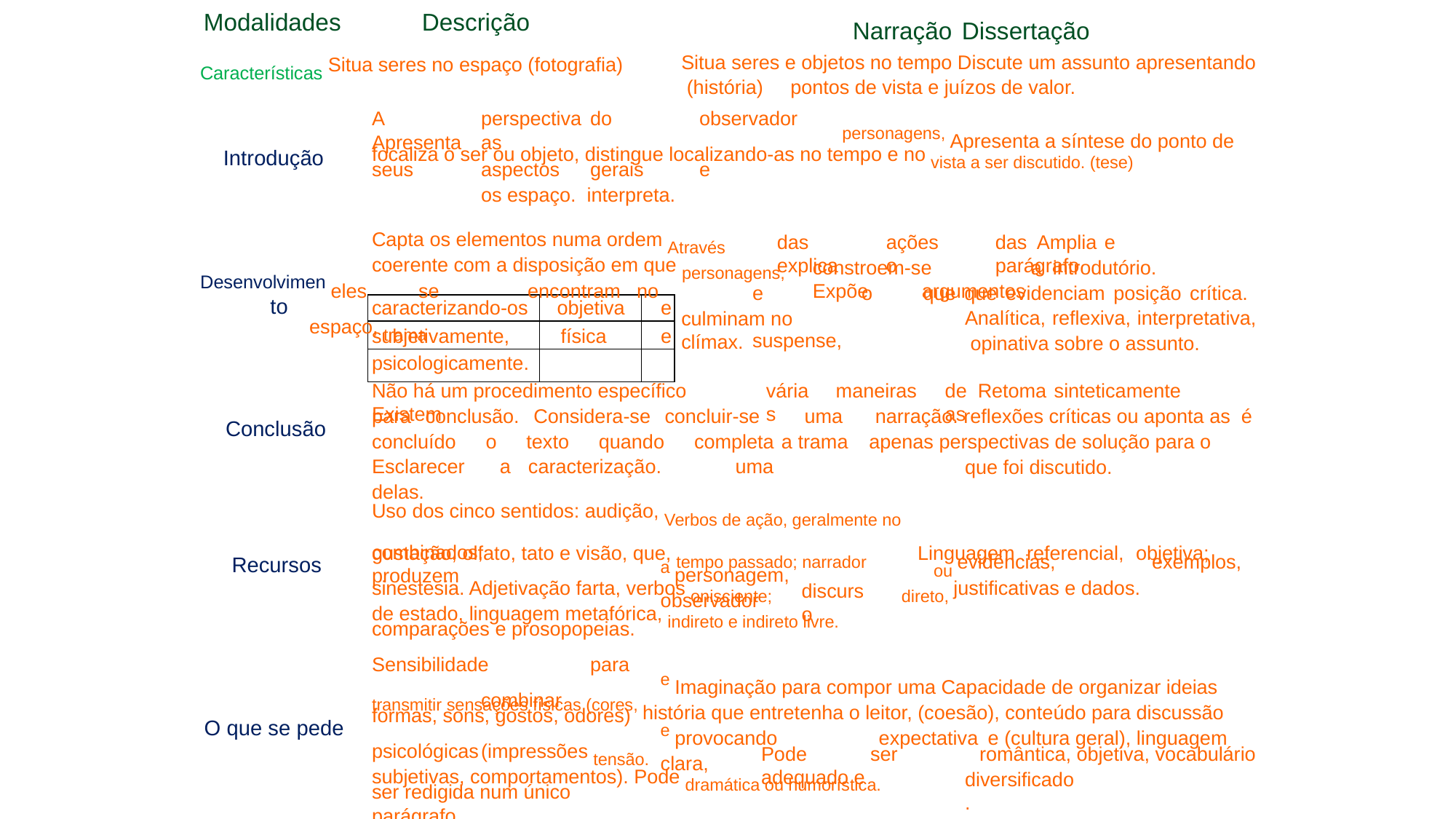

Narração	Dissertação
Situa seres e objetos no tempo Discute um assunto apresentando  (história)	pontos de vista e juízos de valor.
# Modalidades	Descrição
Características Situa seres no espaço (fotografia)
A	perspectiva	do	observador  Apresenta	as
personagens, Apresenta a síntese do ponto de
focaliza o ser ou objeto, distingue localizando-as no tempo e no vista a ser discutido. (tese)
Introdução
seus	aspectos	gerais	e	os espaço.  interpreta.
Capta os elementos numa ordem Através
das	ações	das  Amplia	e	explica	o	parágrafo
coerente com a disposição em que personagens,
constroem-se	a  introdutório.	Expõe	argumentos
Desenvolvimen eles	se	encontram	no	espaço, trama
que que evidenciam posição crítica.  Analítica, reflexiva, interpretativa,  opinativa sobre o assunto.
e	o	suspense,
to
| caracterizando-os | objetiva | e |
| --- | --- | --- |
| subjetivamente, | física | e |
| psicologicamente. |  |  |
culminam no clímax.
Não há um procedimento específico Existem
várias
maneiras	de  Retoma	sinteticamente	as
para conclusão. Considera-se concluir-se  concluído o texto quando completa Esclarecer  a caracterização.	uma delas.
uma  a trama
narração. reflexões críticas ou aponta as  é apenas perspectivas de solução para o
que foi discutido.
Conclusão
Uso dos cinco sentidos: audição, Verbos de ação, geralmente no
gustação, olfato, tato e visão, que, tempo passado; narrador	Linguagem	referencial,	objetiva;
combinados,	produzem
ou evidências,	exemplos,
Recursos
a personagem,	observador
sinestesia. Adjetivação farta, verbos onisciente;
direto, justificativas e dados.
discurso
de estado, linguagem metafórica, indireto e indireto livre.
comparações e prosopopeias.  Sensibilidade	para	combinar
e Imaginação para compor uma Capacidade de organizar ideias
transmitir sensações físicas (cores, história que entretenha o leitor, (coesão), conteúdo para discussão
formas, sons, gostos, odores)
O que se pede
e provocando	expectativa	e (cultura geral), linguagem clara,
psicológicas	(impressões tensão.
Pode	ser	romântica, objetiva, vocabulário adequado e
subjetivas, comportamentos). Pode dramática ou humorística.
diversificado.
ser redigida num único parágrafo.